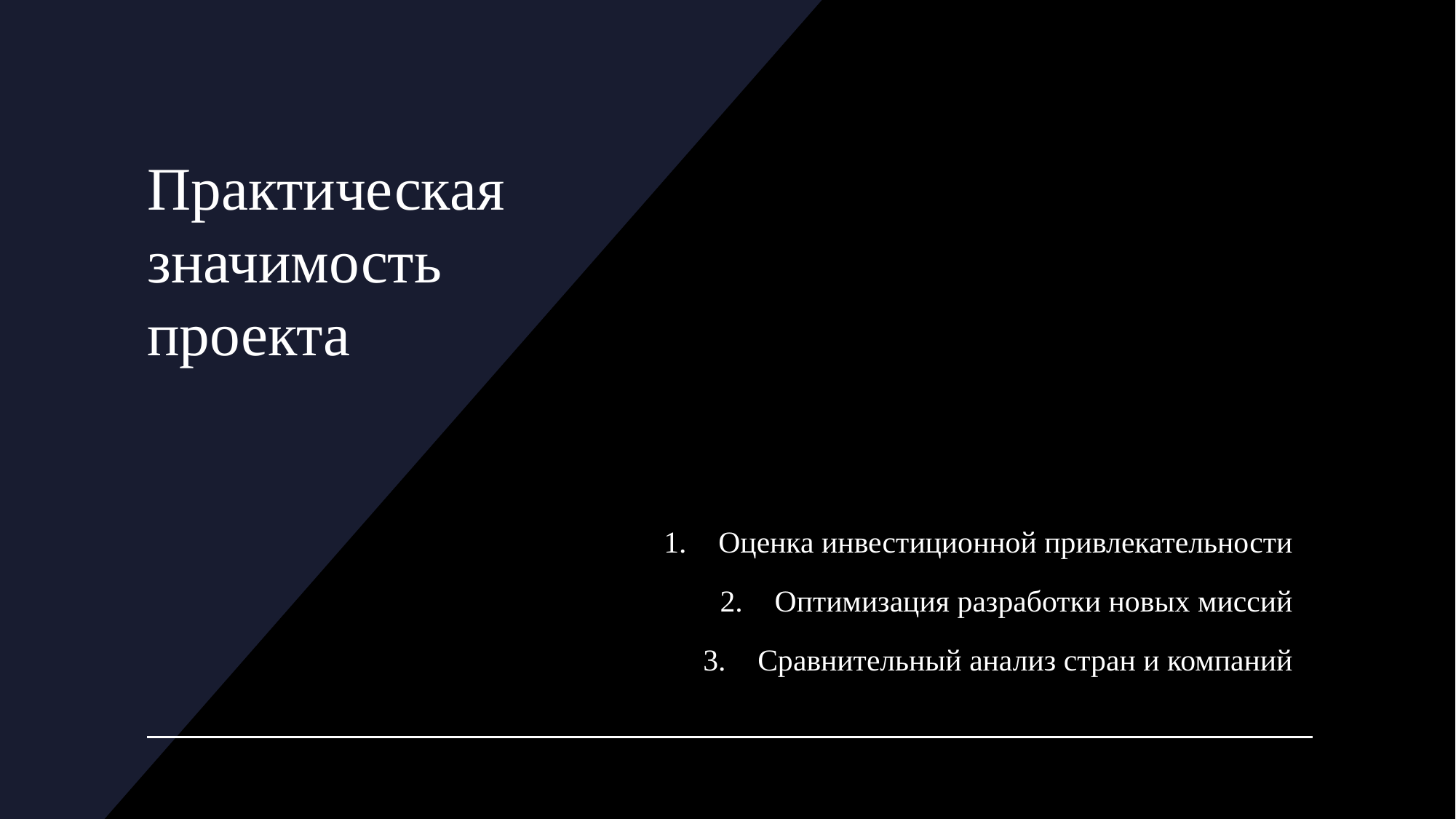

# Практическая значимость проекта

Оценка инвестиционной привлекательности
Оптимизация разработки новых миссий
Сравнительный анализ стран и компаний